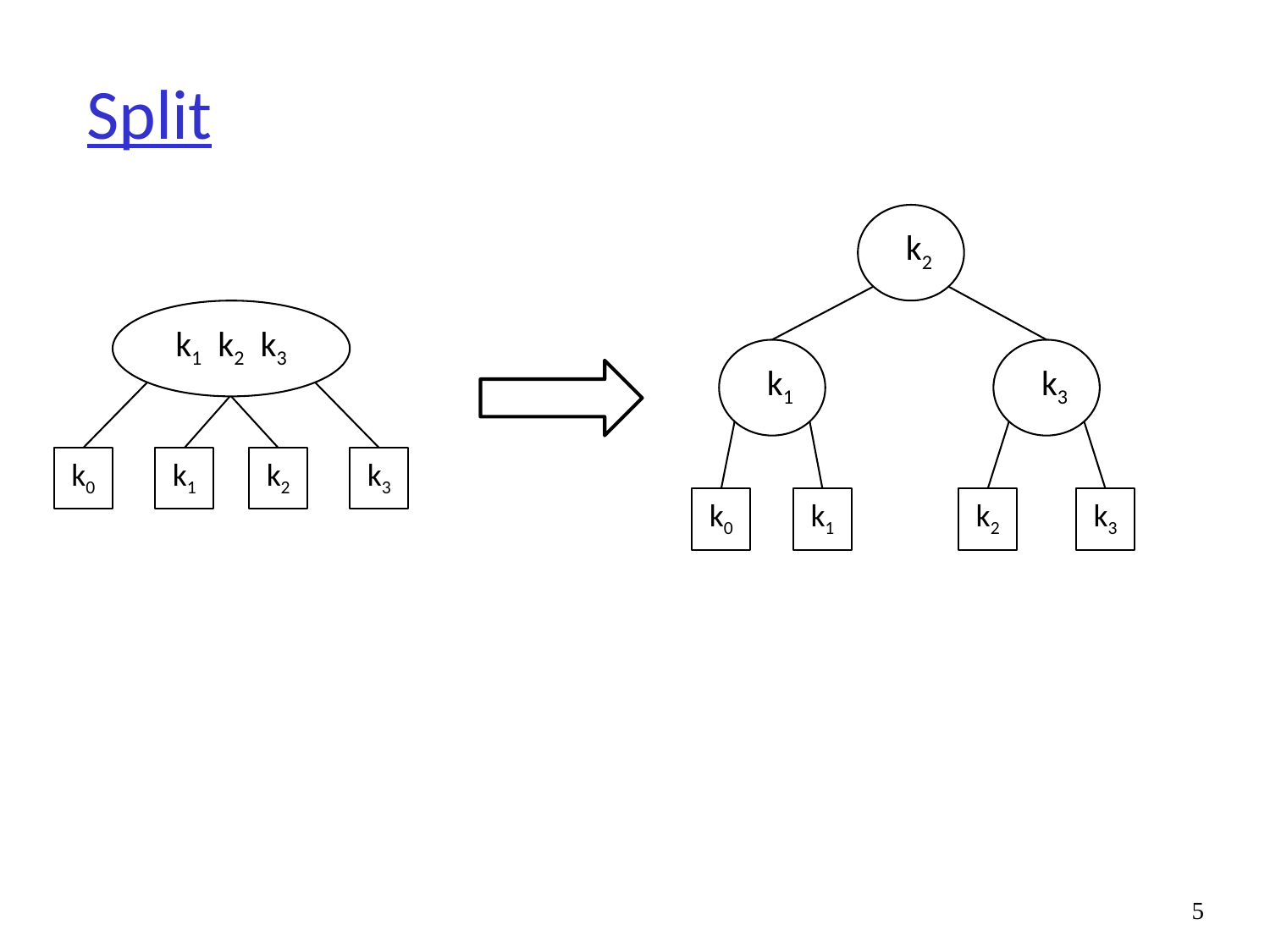

# Split
  k2
k1  k2  k3
  k1
  k3

k0
k1
k2
k3
k0
k1
k2
k3
5